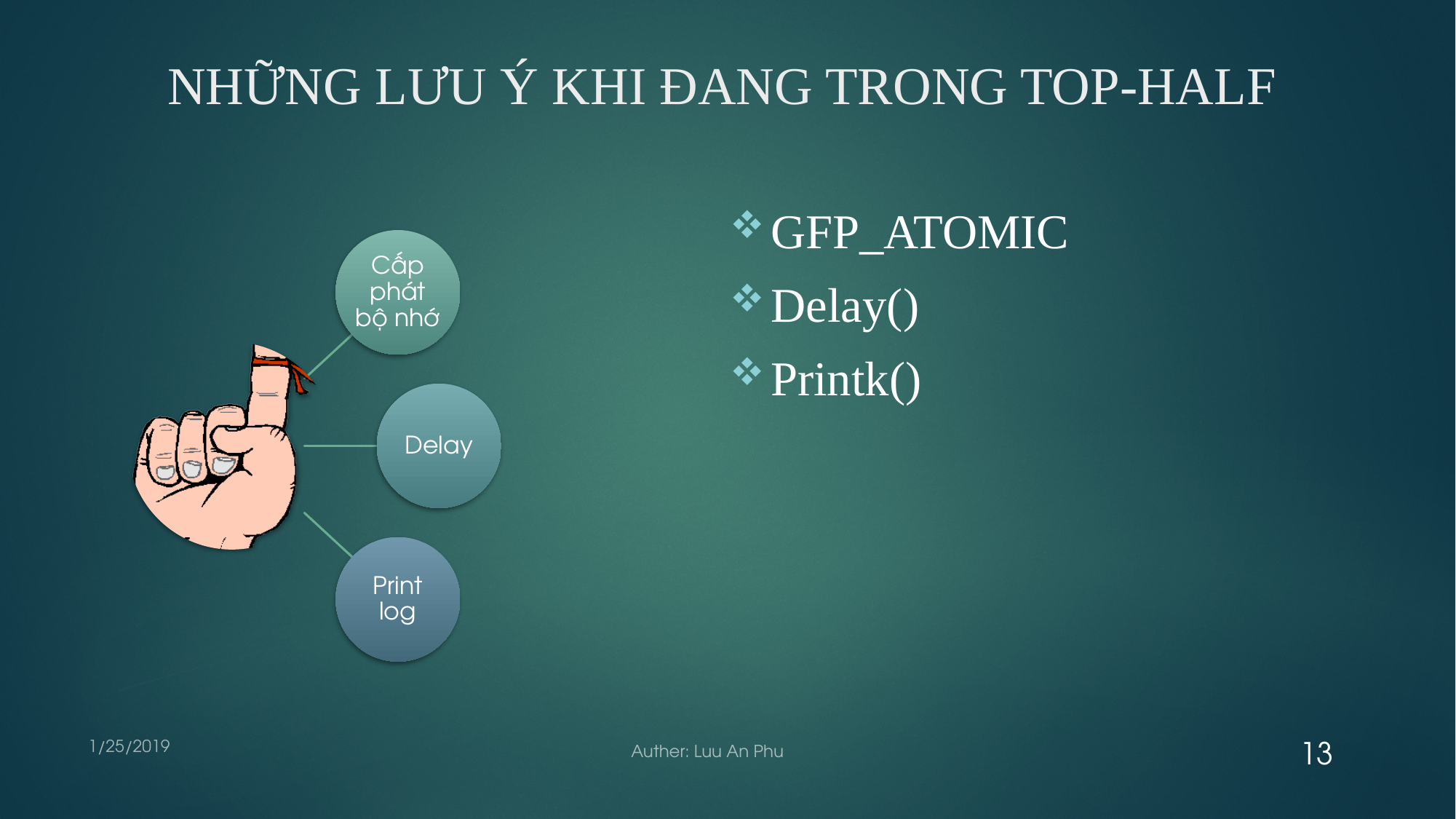

# NHỮNG LƯU Ý KHI ĐANG TRONG TOP-HALF
GFP_ATOMIC
Delay()
Printk()
Cấp phát bộ nhớ
Delay
Print log
13
1/25/2019
Auther: Luu An Phu